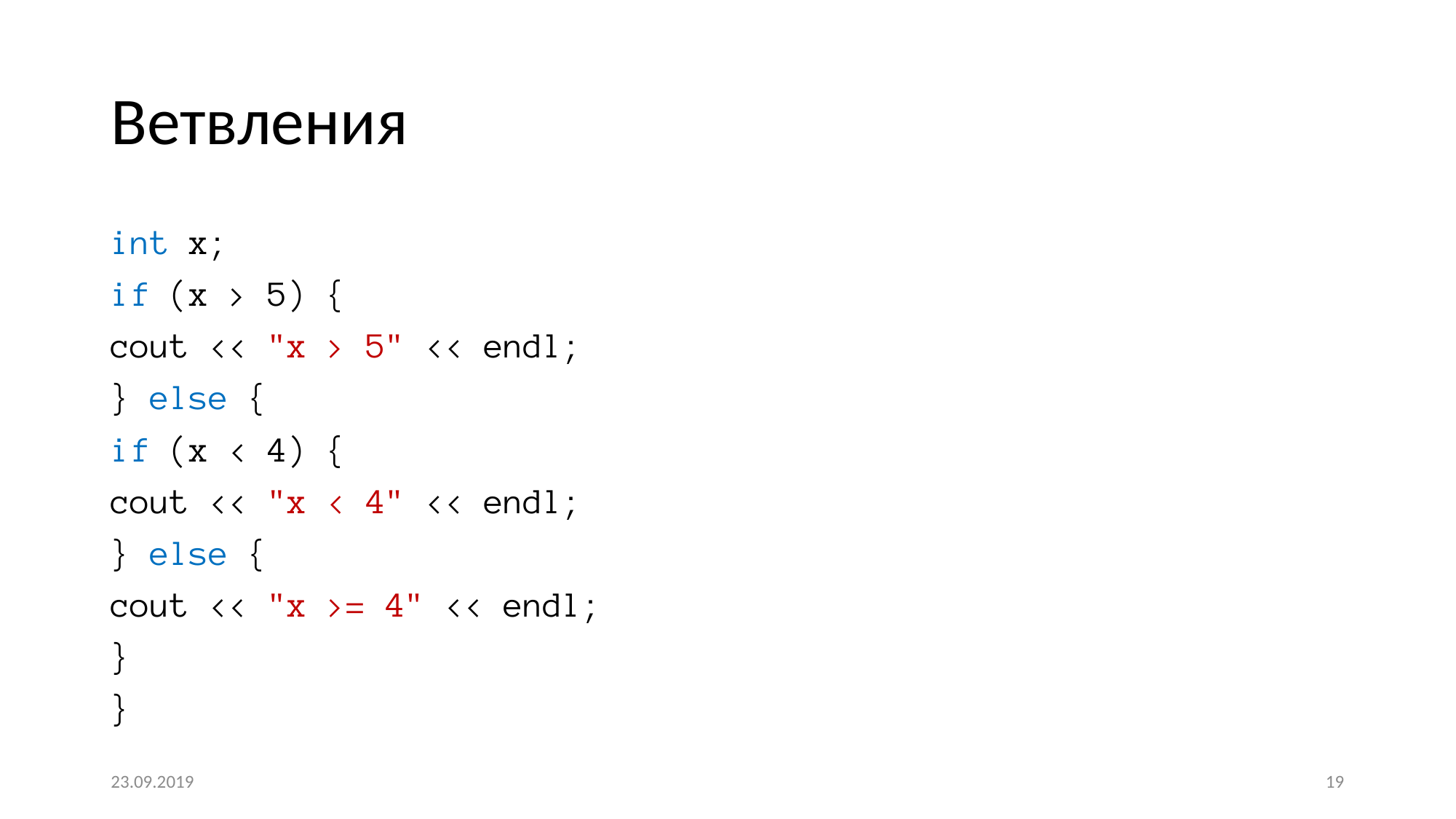

# Ветвления
int x;
if (x > 5) {
cout << "x > 5" << endl;
} else {
if (x < 4) {
cout << "x < 4" << endl;
} else {
cout << "x >= 4" << endl;
}
}

23.09.2019
19